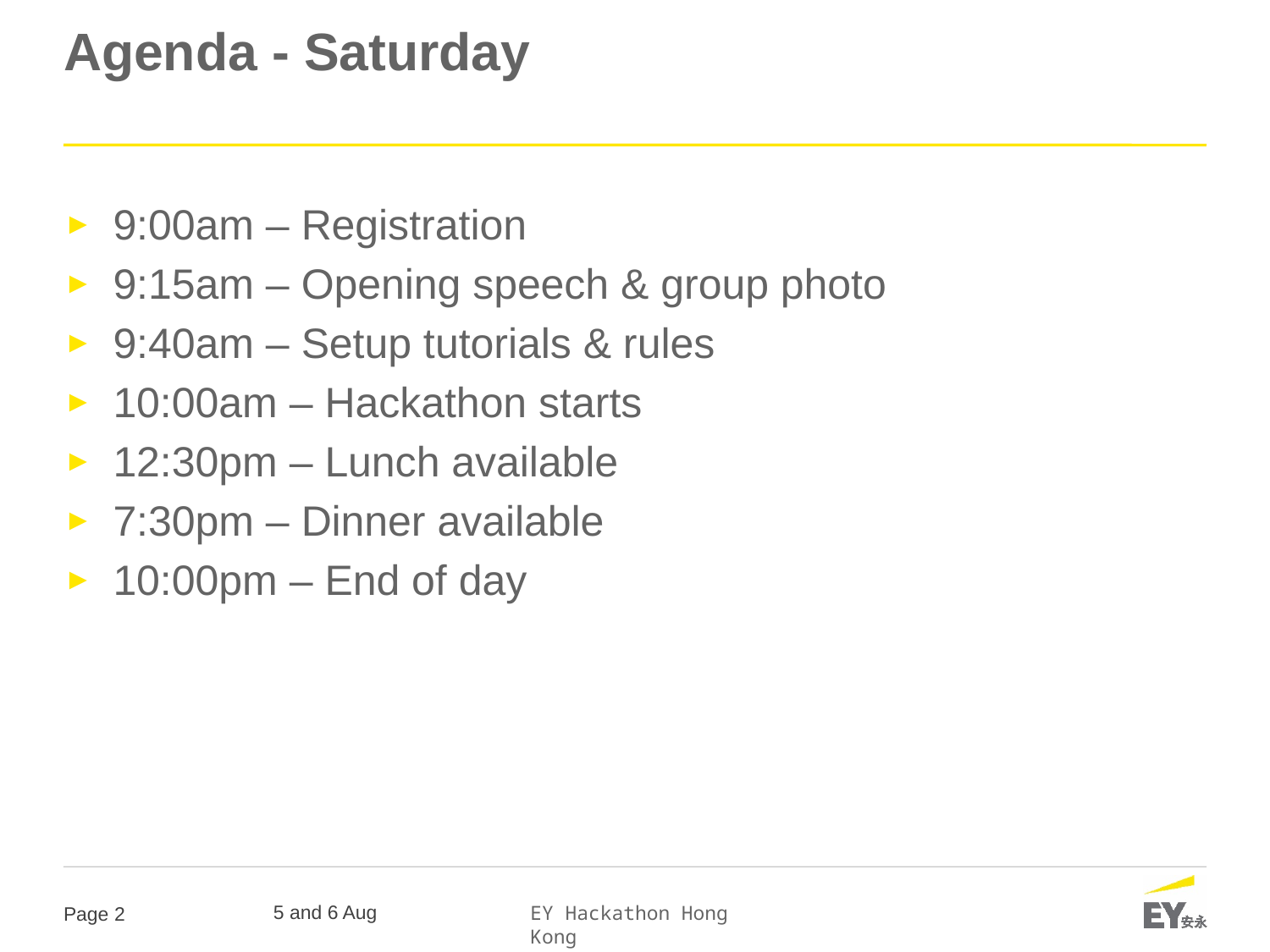

# Agenda - Saturday
9:00am – Registration
9:15am – Opening speech & group photo
9:40am – Setup tutorials & rules
10:00am – Hackathon starts
12:30pm – Lunch available
7:30pm – Dinner available
10:00pm – End of day